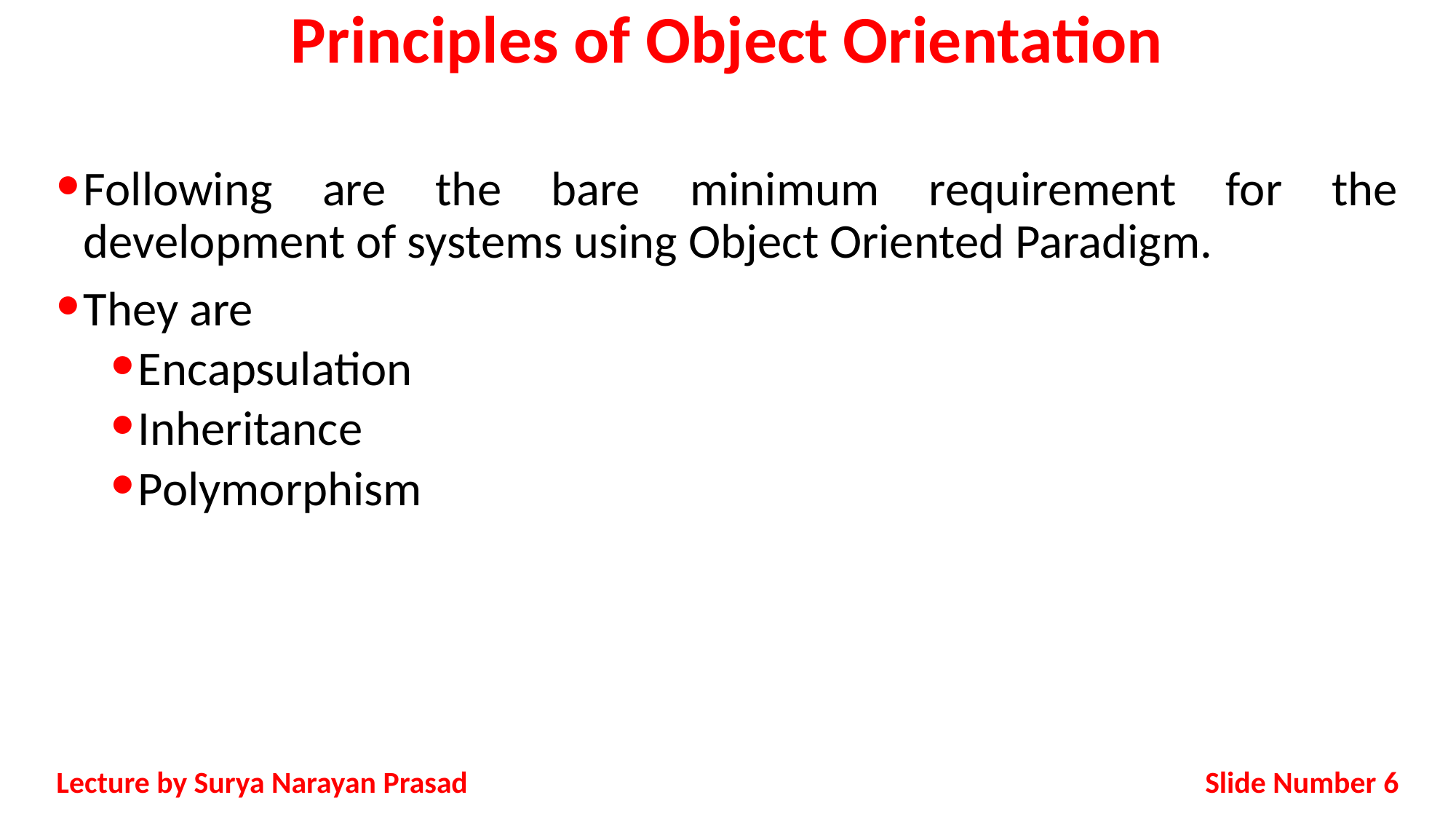

# Principles of Object Orientation
Following are the bare minimum requirement for the development of systems using Object Oriented Paradigm.
They are
Encapsulation
Inheritance
Polymorphism
Slide Number 6
Lecture by Surya Narayan Prasad